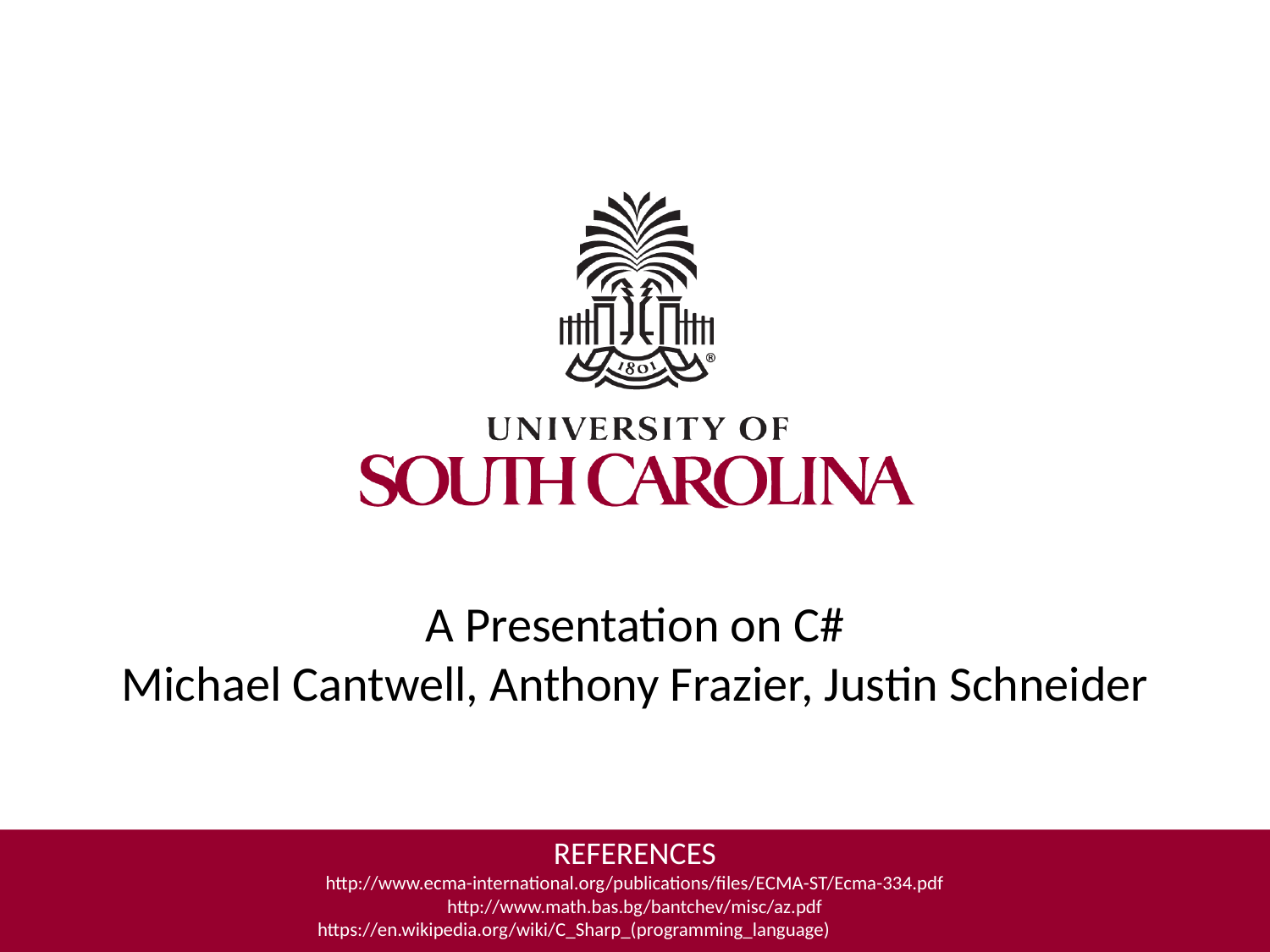

# A Presentation on C# Michael Cantwell, Anthony Frazier, Justin Schneider
REFERENCES
http://www.ecma-international.org/publications/files/ECMA-ST/Ecma-334.pdf
http://www.math.bas.bg/bantchev/misc/az.pdf
https://en.wikipedia.org/wiki/C_Sharp_(programming_language)